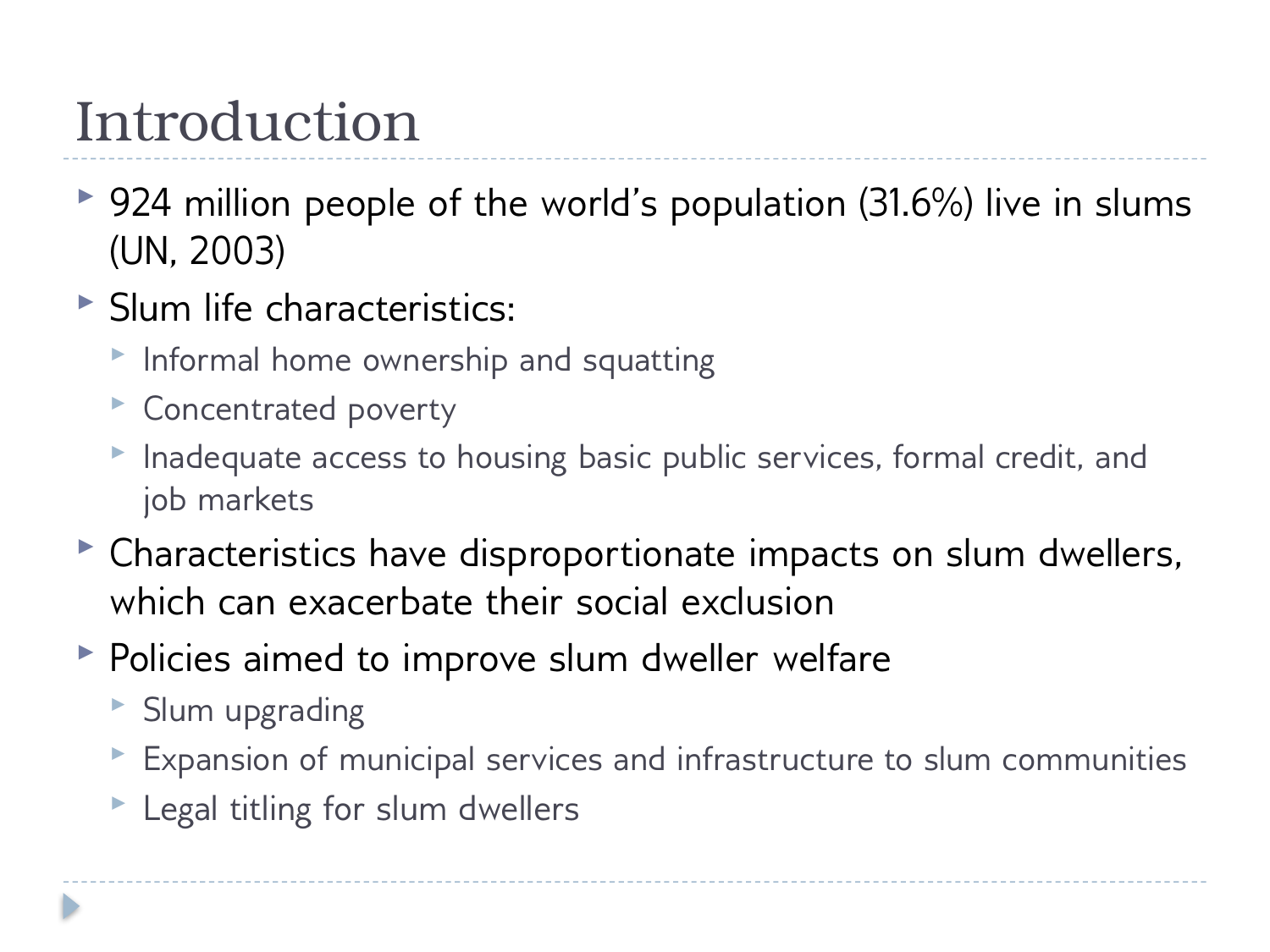

# Introduction
924 million people of the world’s population (31.6%) live in slums (UN, 2003)
Slum life characteristics:
Informal home ownership and squatting
Concentrated poverty
Inadequate access to housing basic public services, formal credit, and job markets
Characteristics have disproportionate impacts on slum dwellers, which can exacerbate their social exclusion
Policies aimed to improve slum dweller welfare
Slum upgrading
Expansion of municipal services and infrastructure to slum communities
Legal titling for slum dwellers